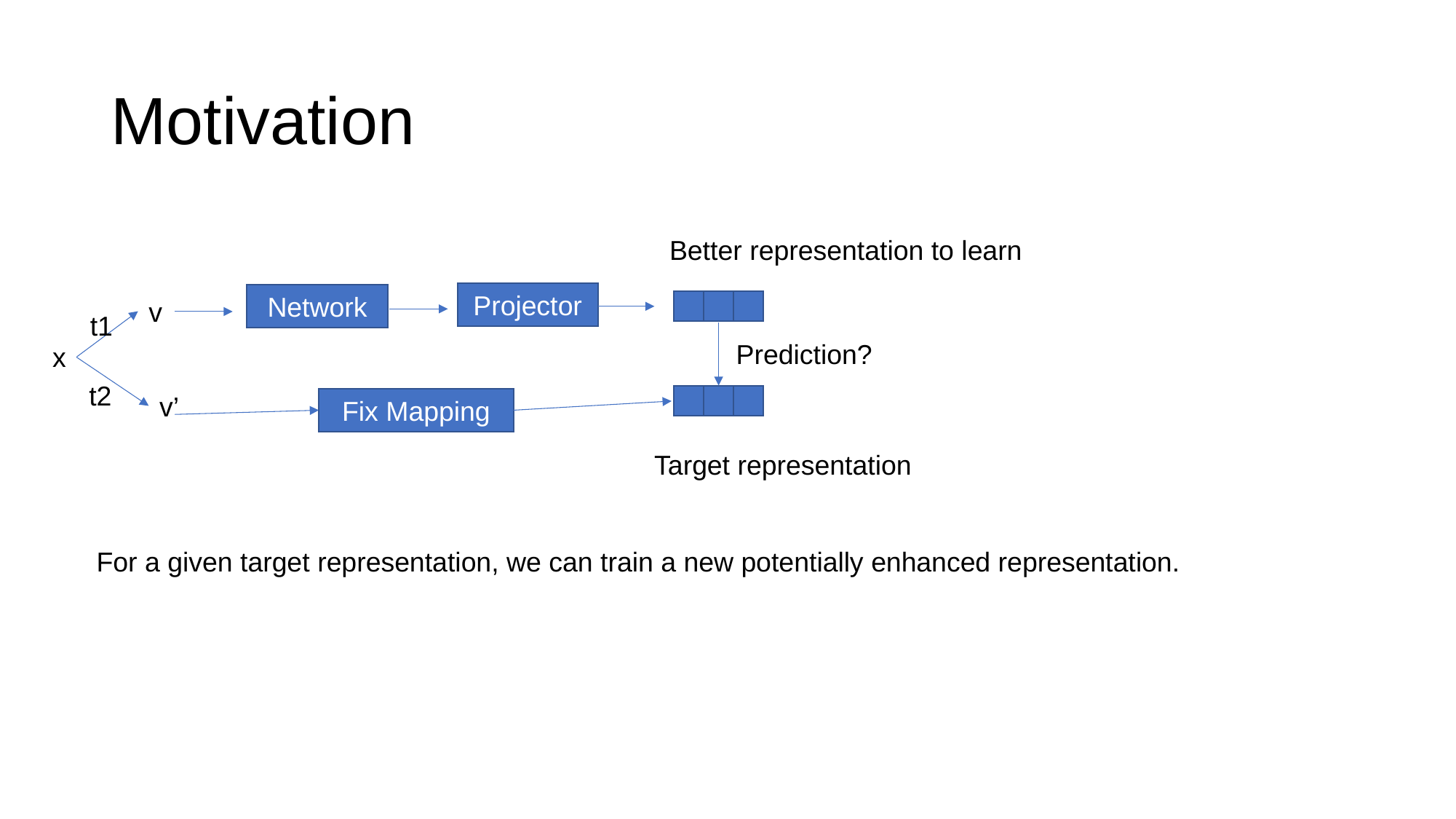

# Motivation

Better representation to learn

Projector
Network
v

t1
Prediction?
x
t2
v’

Fix Mapping
Target representation
For a given target representation, we can train a new potentially enhanced representation.